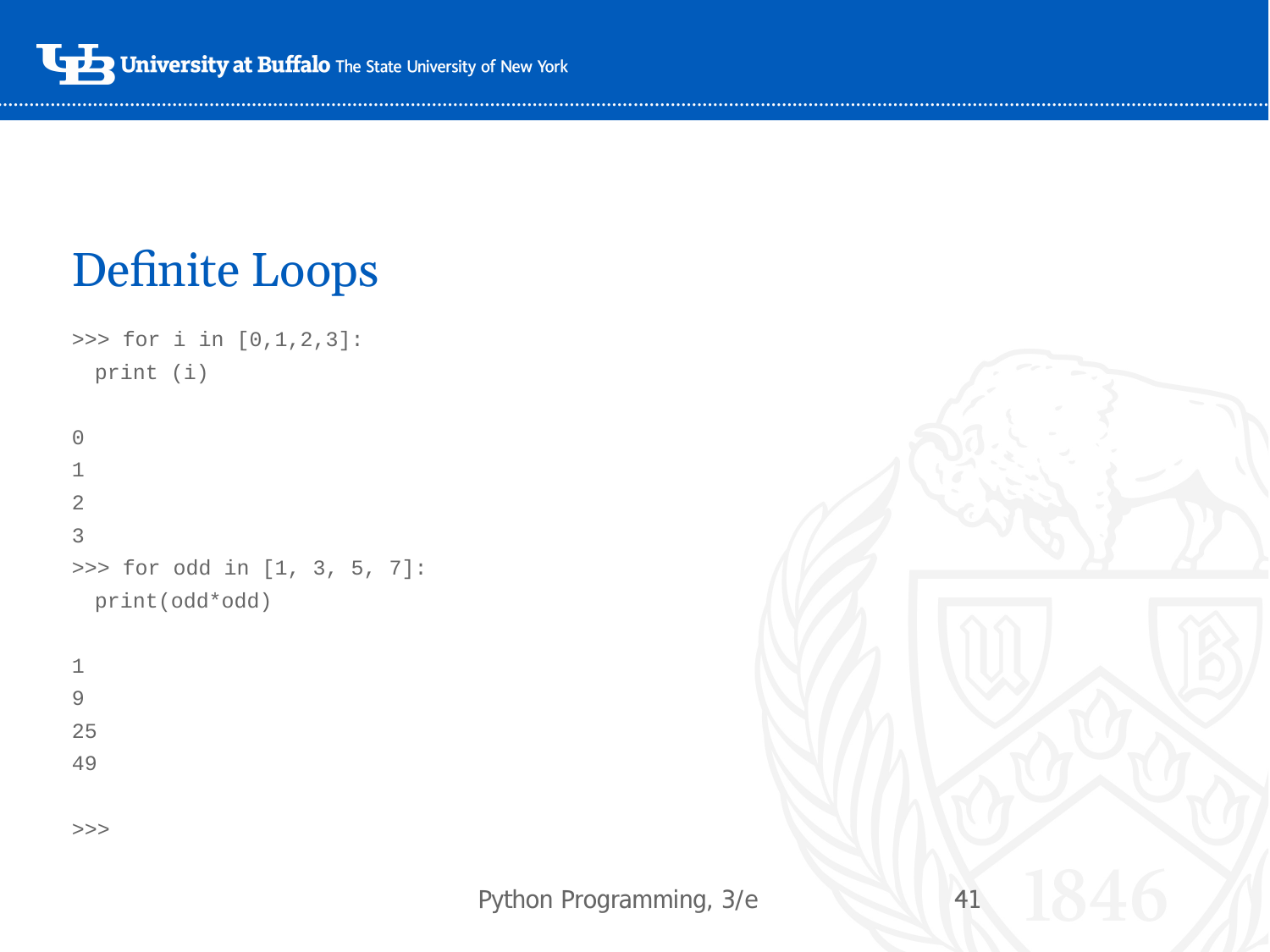

# Definite Loops
>>> for i in [0,1,2,3]:
	print (i)

0
1
2
3
>>> for odd in [1, 3, 5, 7]:
	print(odd*odd)

1
9
25
49

>>>
Python Programming, 3/e
41